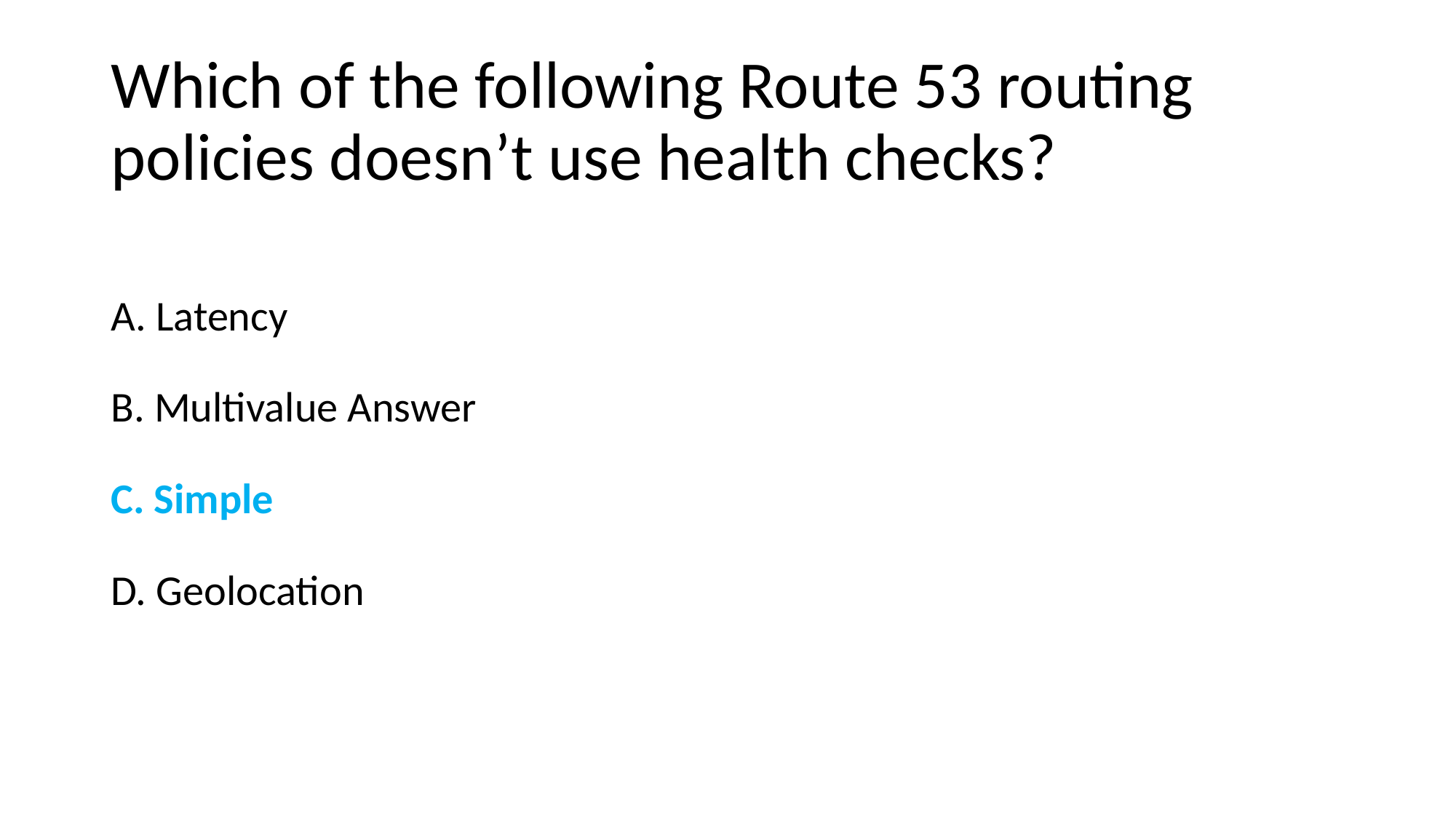

# Which of the following Route 53 routing policies doesn’t use health checks?
A. Latency
B. Multivalue Answer
C. Simple
D. Geolocation